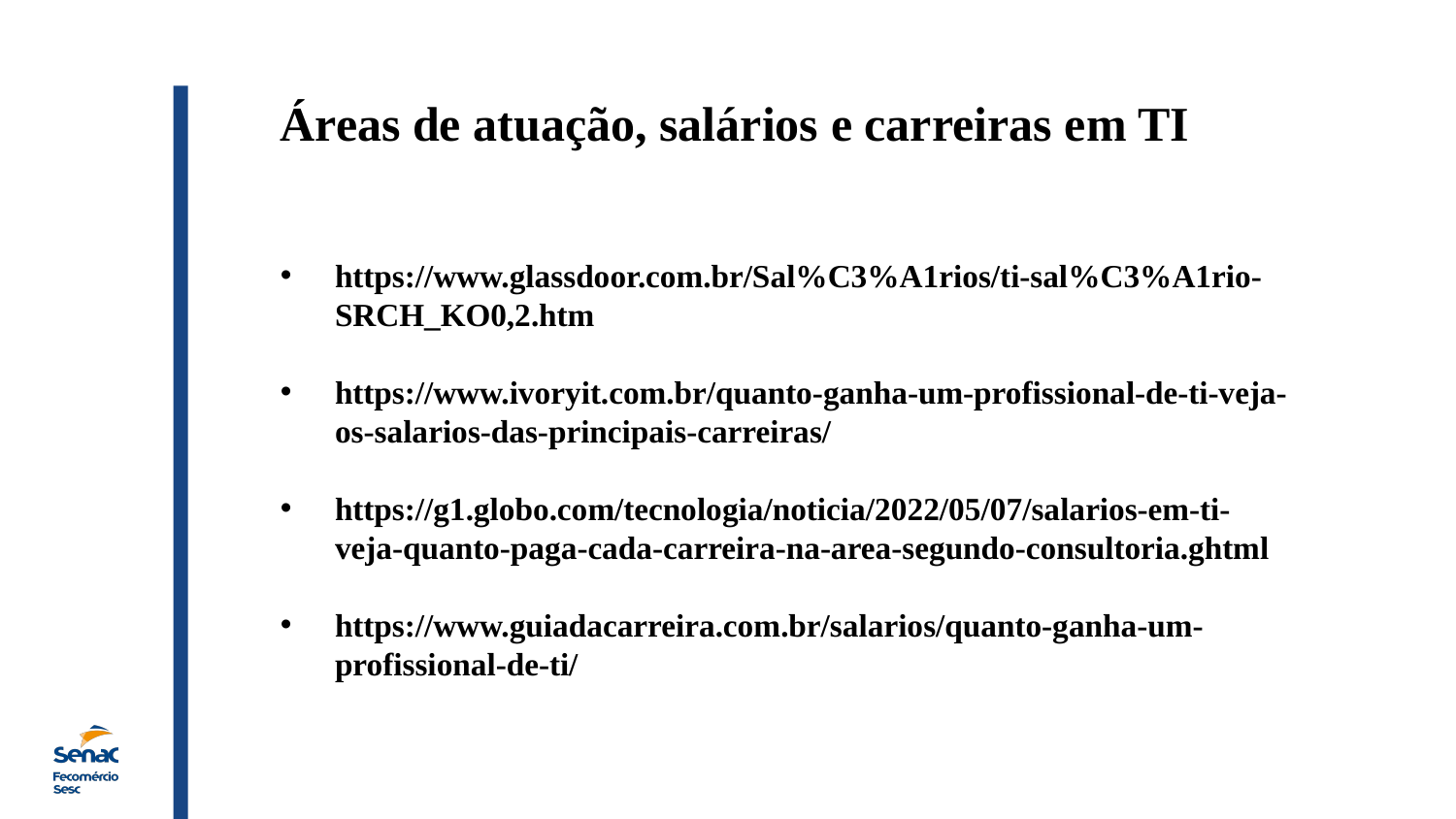

Áreas de atuação, salários e carreiras em TI
https://www.glassdoor.com.br/Sal%C3%A1rios/ti-sal%C3%A1rio-SRCH_KO0,2.htm

https://www.ivoryit.com.br/quanto-ganha-um-profissional-de-ti-veja-os-salarios-das-principais-carreiras/

https://g1.globo.com/tecnologia/noticia/2022/05/07/salarios-em-ti-veja-quanto-paga-cada-carreira-na-area-segundo-consultoria.ghtml

https://www.guiadacarreira.com.br/salarios/quanto-ganha-um-profissional-de-ti/